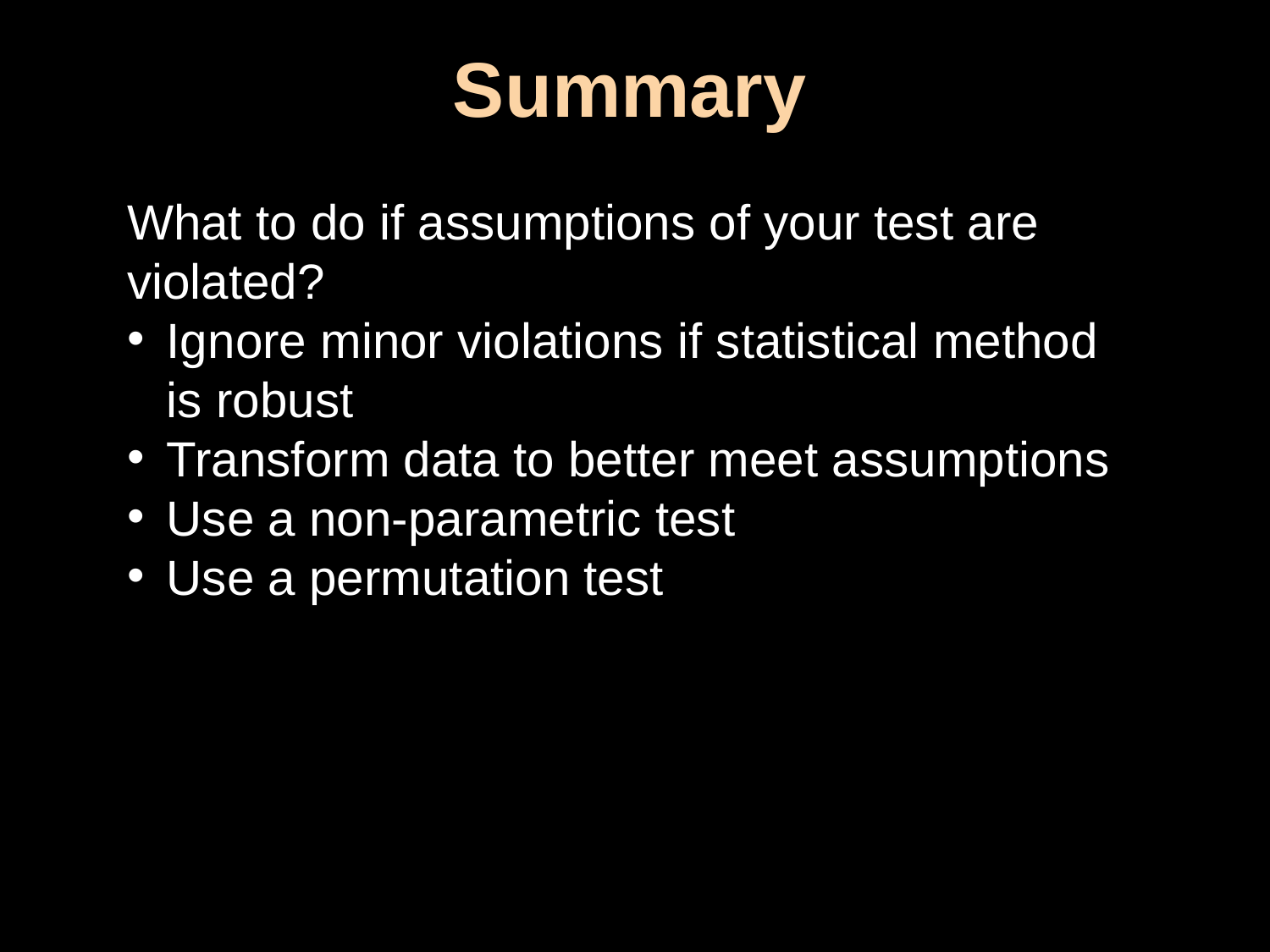

# Summary
What to do if assumptions of your test are violated?
Ignore minor violations if statistical method is robust
Transform data to better meet assumptions
Use a non-parametric test
Use a permutation test